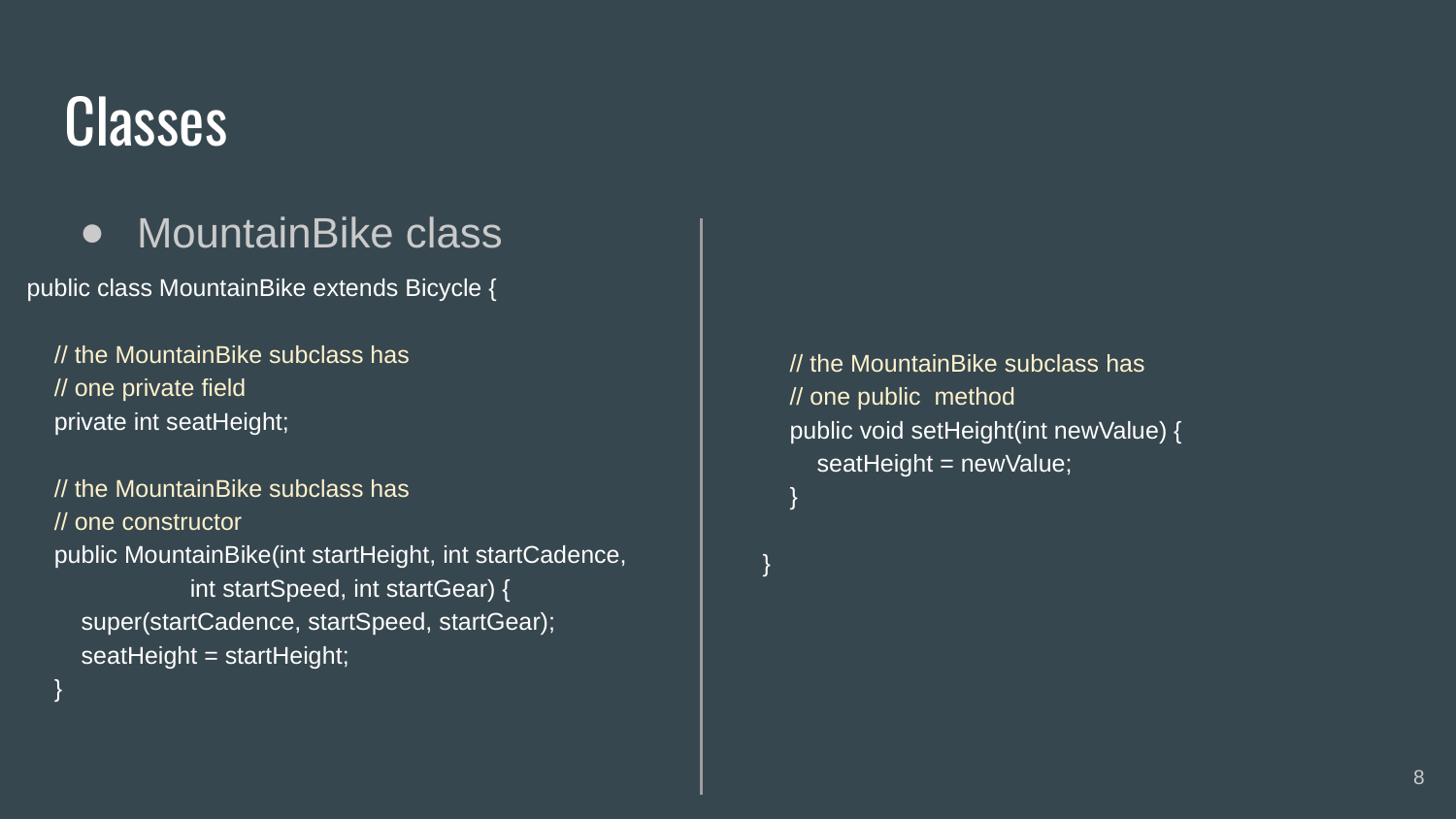

# Classes
MountainBike class
public class MountainBike extends Bicycle {

    // the MountainBike subclass has
    // one private field
    private int seatHeight;

    // the MountainBike subclass has
    // one constructor
    public MountainBike(int startHeight, int startCadence,
                        int startSpeed, int startGear) {
        super(startCadence, startSpeed, startGear);
        seatHeight = startHeight;
    }

    // the MountainBike subclass has
    // one public  method
    public void setHeight(int newValue) {
        seatHeight = newValue;
    }

}

8